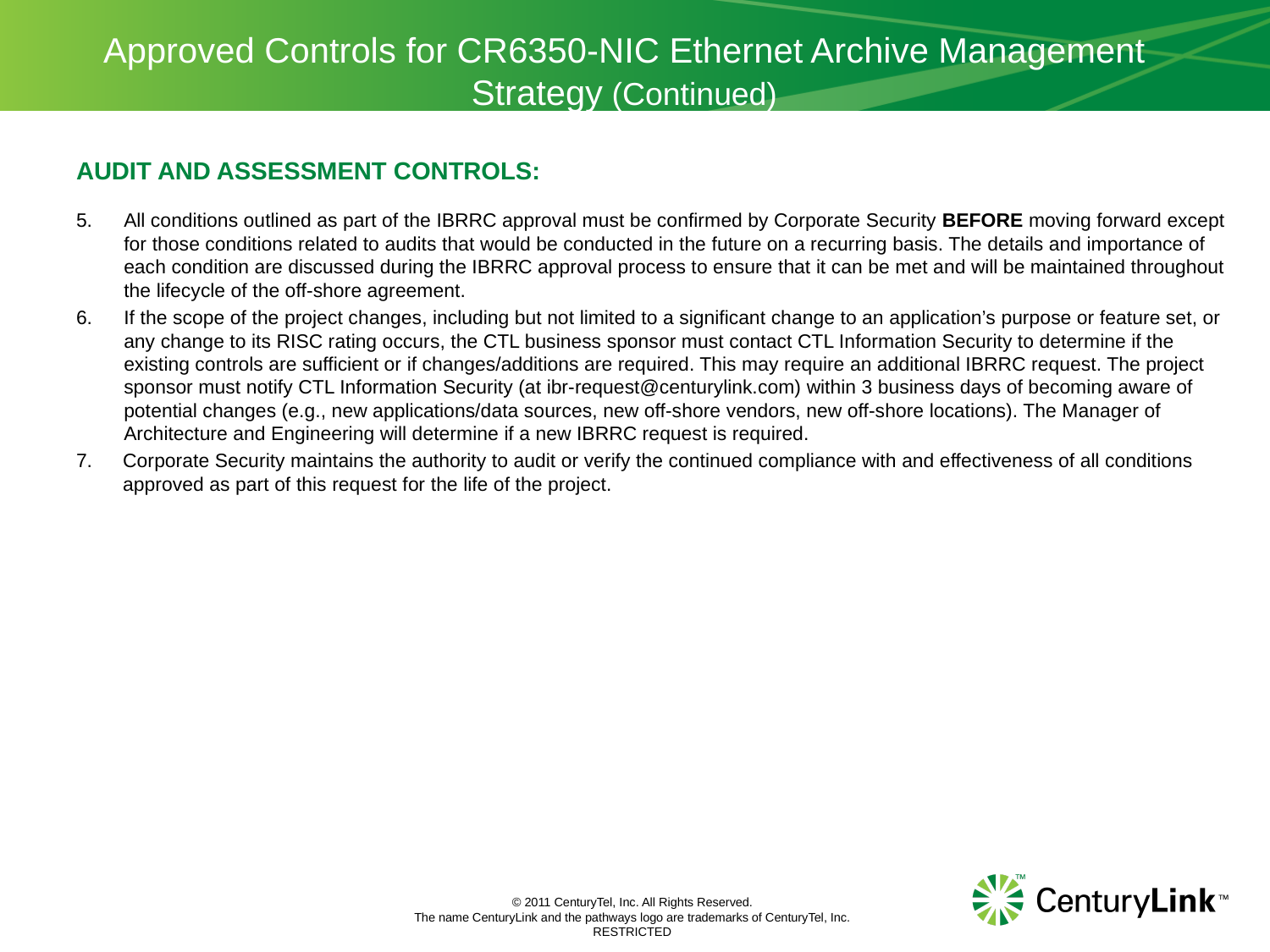

# Approved Controls for CR6350-NIC Ethernet Archive Management Strategy (Continued)

AUDIT AND ASSESSMENT CONTROLS:

All conditions outlined as part of the IBRRC approval must be confirmed by Corporate Security BEFORE moving forward except for those conditions related to audits that would be conducted in the future on a recurring basis. The details and importance of each condition are discussed during the IBRRC approval process to ensure that it can be met and will be maintained throughout the lifecycle of the off-shore agreement.
If the scope of the project changes, including but not limited to a significant change to an application’s purpose or feature set, or any change to its RISC rating occurs, the CTL business sponsor must contact CTL Information Security to determine if the existing controls are sufficient or if changes/additions are required. This may require an additional IBRRC request. The project sponsor must notify CTL Information Security (at ibr-request@centurylink.com) within 3 business days of becoming aware of potential changes (e.g., new applications/data sources, new off-shore vendors, new off-shore locations). The Manager of Architecture and Engineering will determine if a new IBRRC request is required.
Corporate Security maintains the authority to audit or verify the continued compliance with and effectiveness of all conditions approved as part of this request for the life of the project.